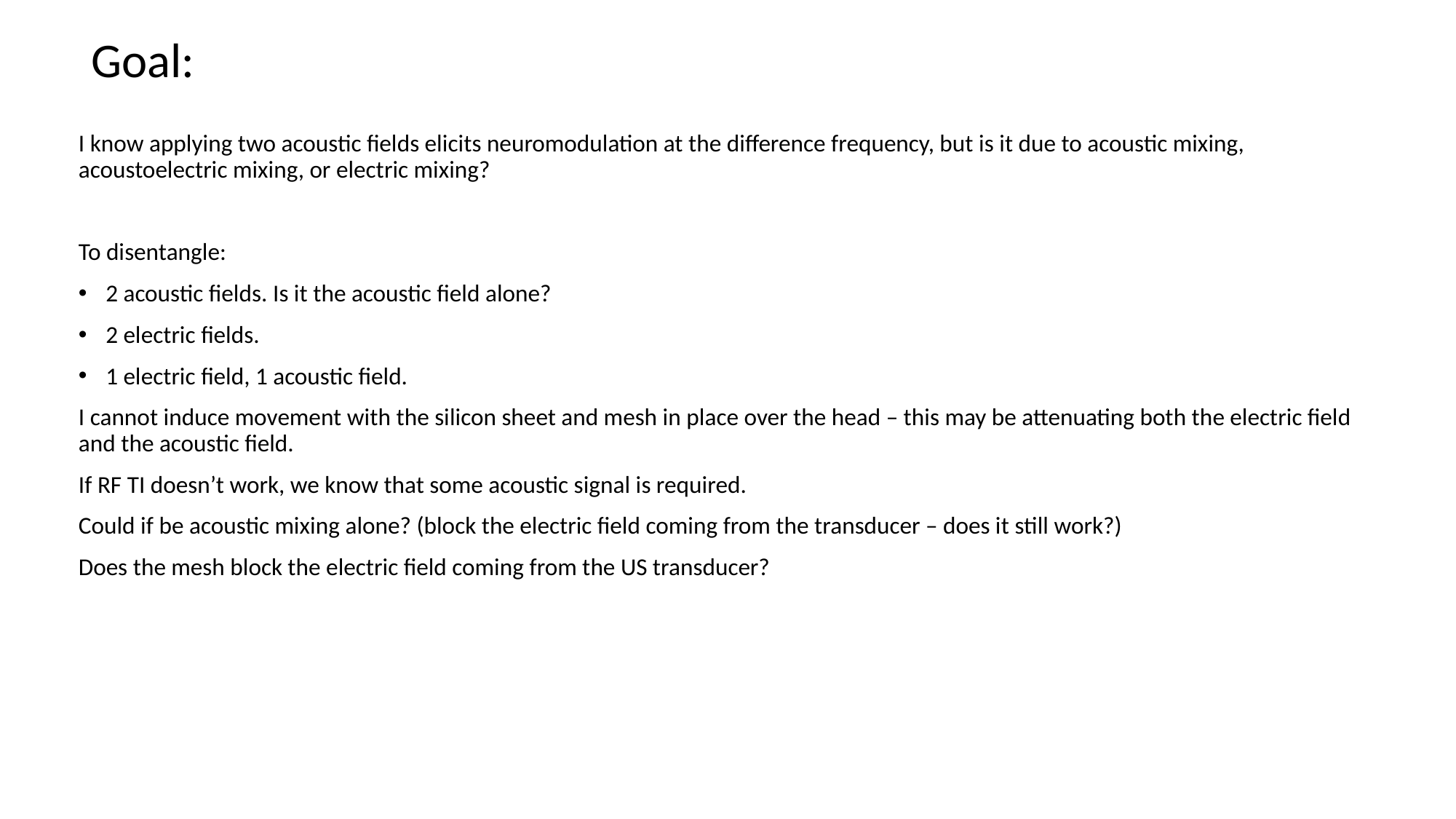

# Goal:
I know applying two acoustic fields elicits neuromodulation at the difference frequency, but is it due to acoustic mixing, acoustoelectric mixing, or electric mixing?

To disentangle:
2 acoustic fields. Is it the acoustic field alone?
2 electric fields.
1 electric field, 1 acoustic field.
I cannot induce movement with the silicon sheet and mesh in place over the head – this may be attenuating both the electric field and the acoustic field.
If RF TI doesn’t work, we know that some acoustic signal is required.
Could if be acoustic mixing alone? (block the electric field coming from the transducer – does it still work?)
Does the mesh block the electric field coming from the US transducer?